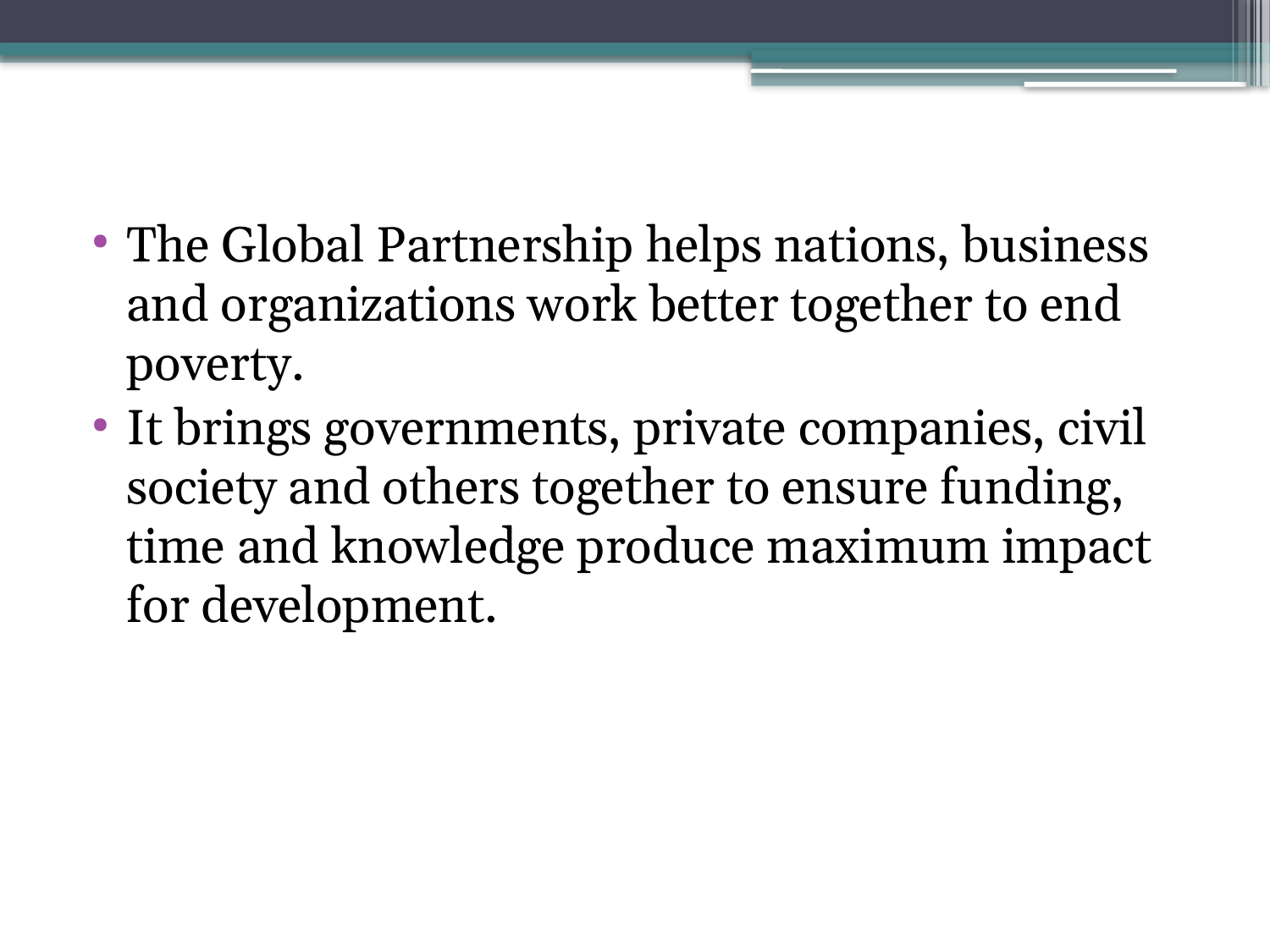

The Global Partnership helps nations, business and organizations work better together to end poverty.
It brings governments, private companies, civil society and others together to ensure funding, time and knowledge produce maximum impact for development.